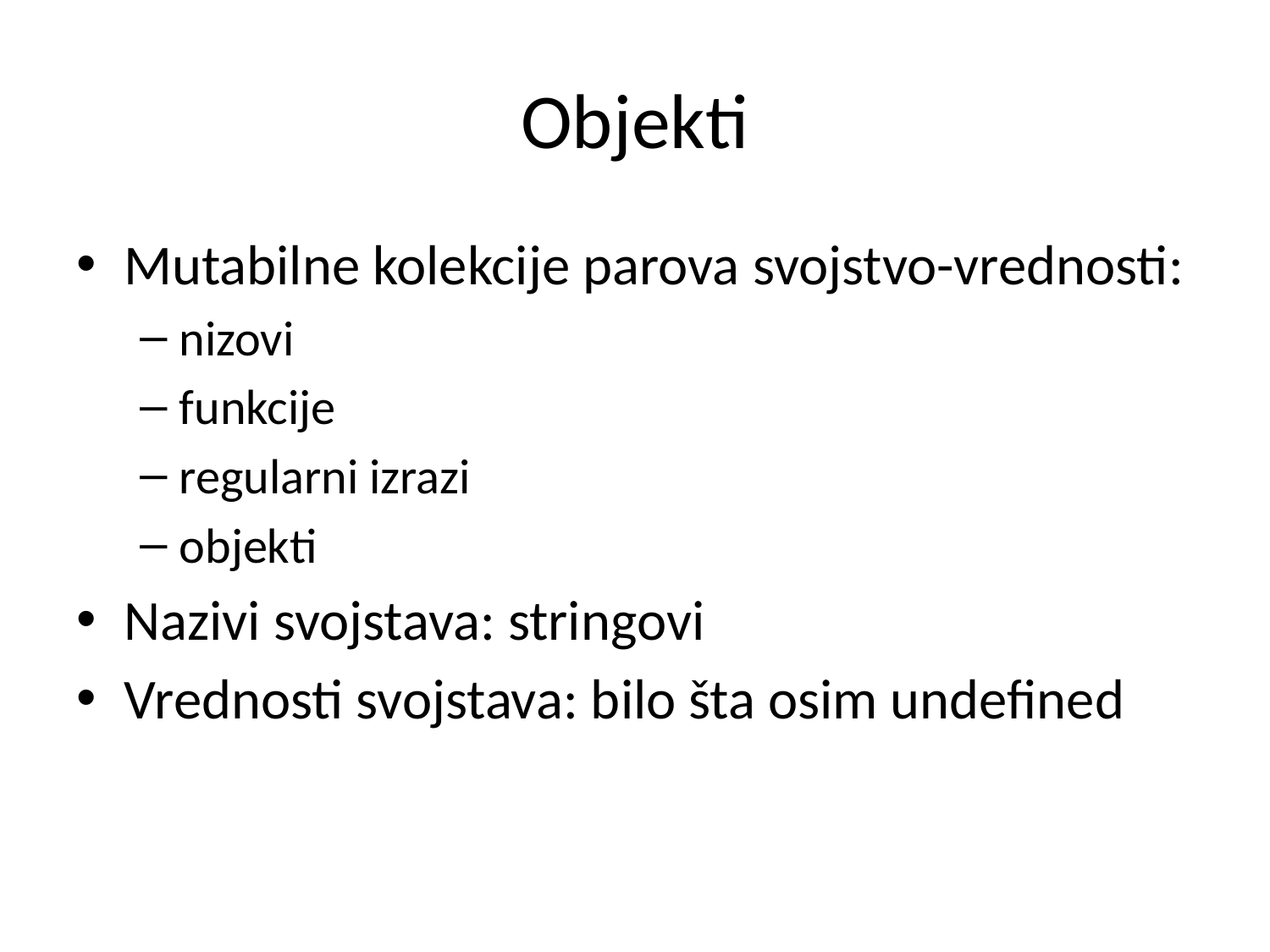

# Objekti
Mutabilne kolekcije parova svojstvo-vrednosti:
nizovi
funkcije
regularni izrazi
objekti
Nazivi svojstava: stringovi
Vrednosti svojstava: bilo šta osim undefined